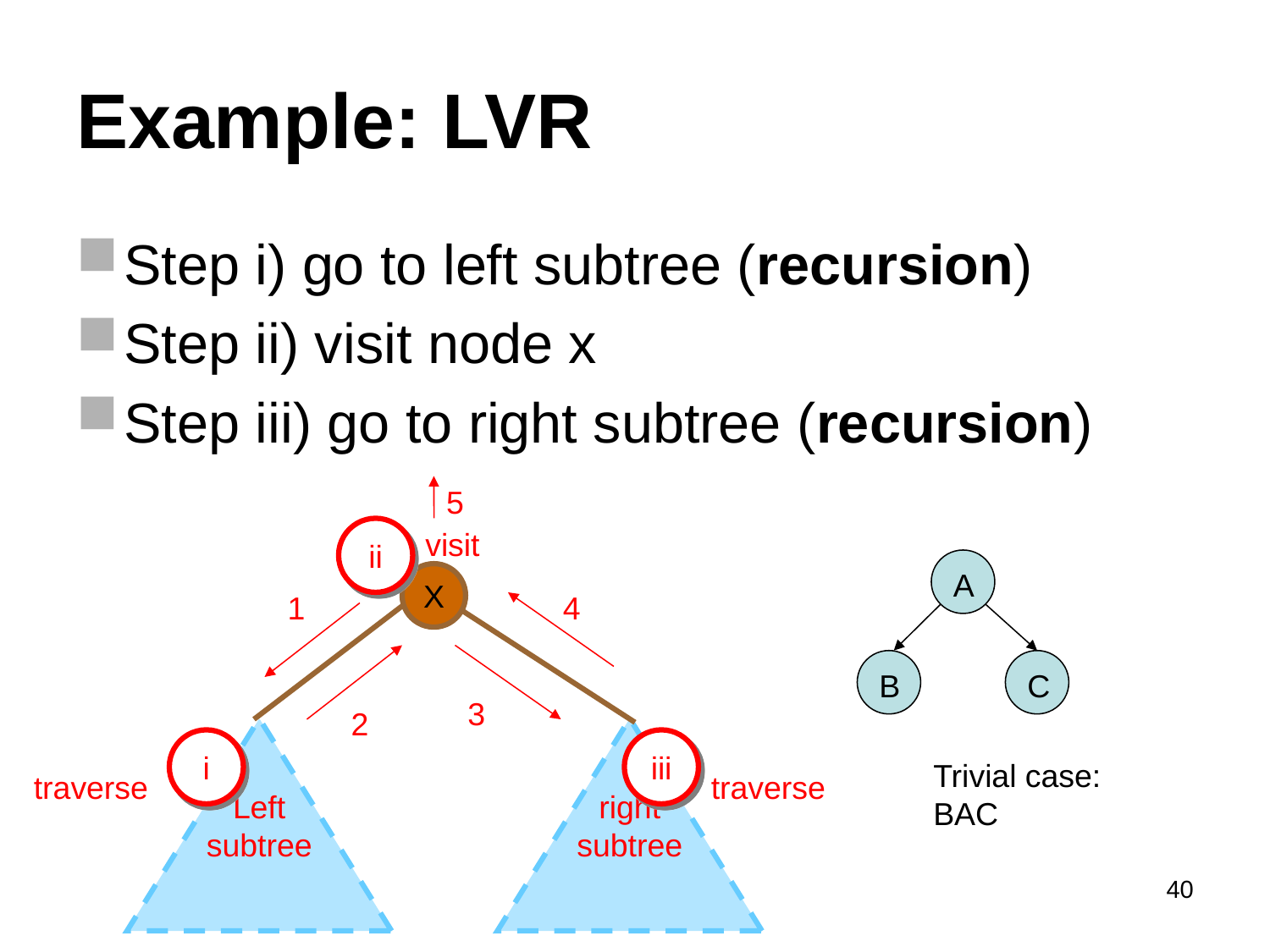

# Example: LVR
Step i) go to left subtree (recursion)
Step ii) visit node x
Step iii) go to right subtree (recursion)

5
ii
visit
A
X

1
4

B
C
3
2
Left
subtree
right
subtree
i
iii
Trivial case:
BAC
traverse
traverse
40